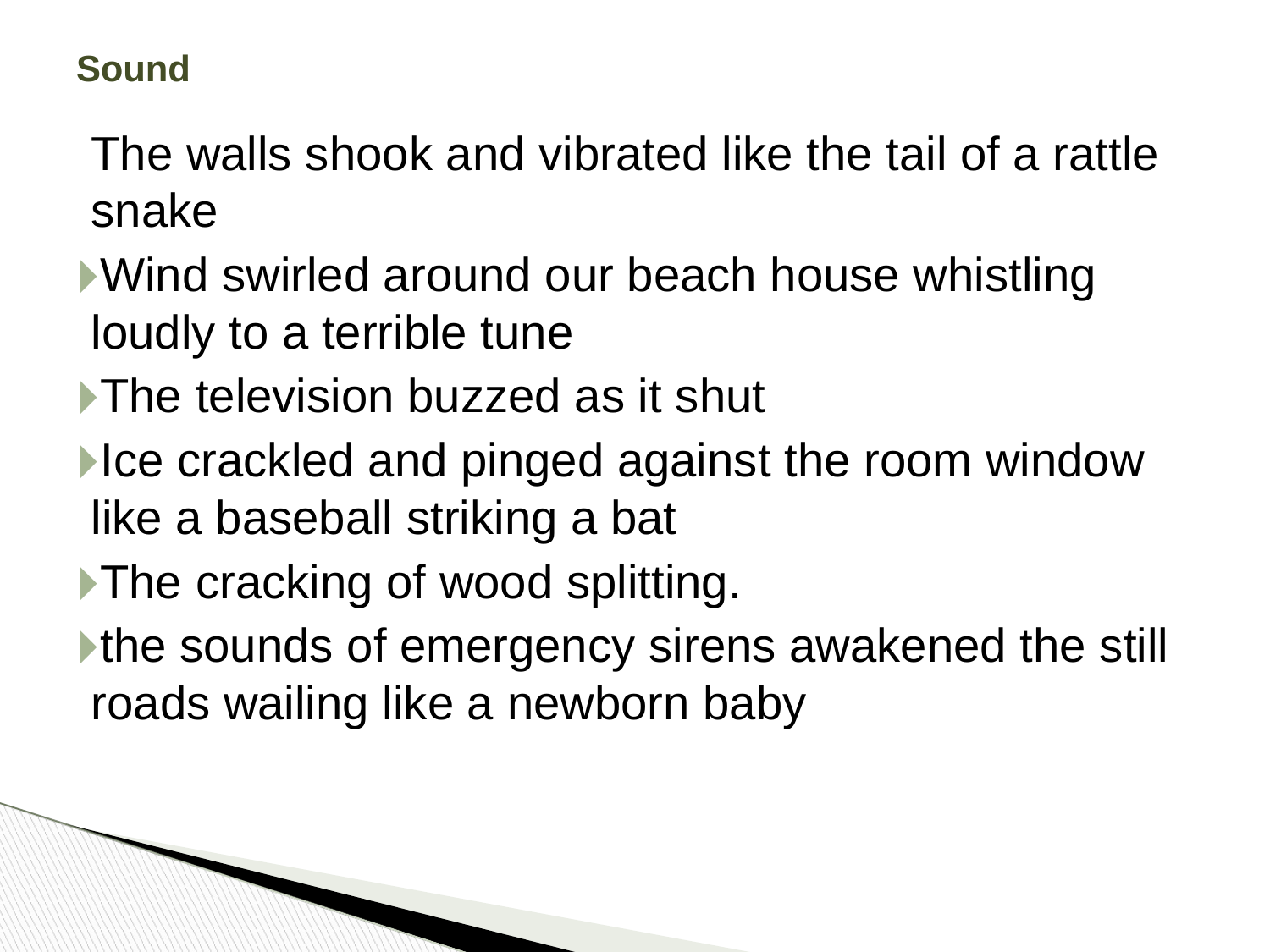

Sound
The walls shook and vibrated like the tail of a rattle snake
Wind swirled around our beach house whistling loudly to a terrible tune
The television buzzed as it shut
Ice crackled and pinged against the room window like a baseball striking a bat
The cracking of wood splitting.
the sounds of emergency sirens awakened the still roads wailing like a newborn baby